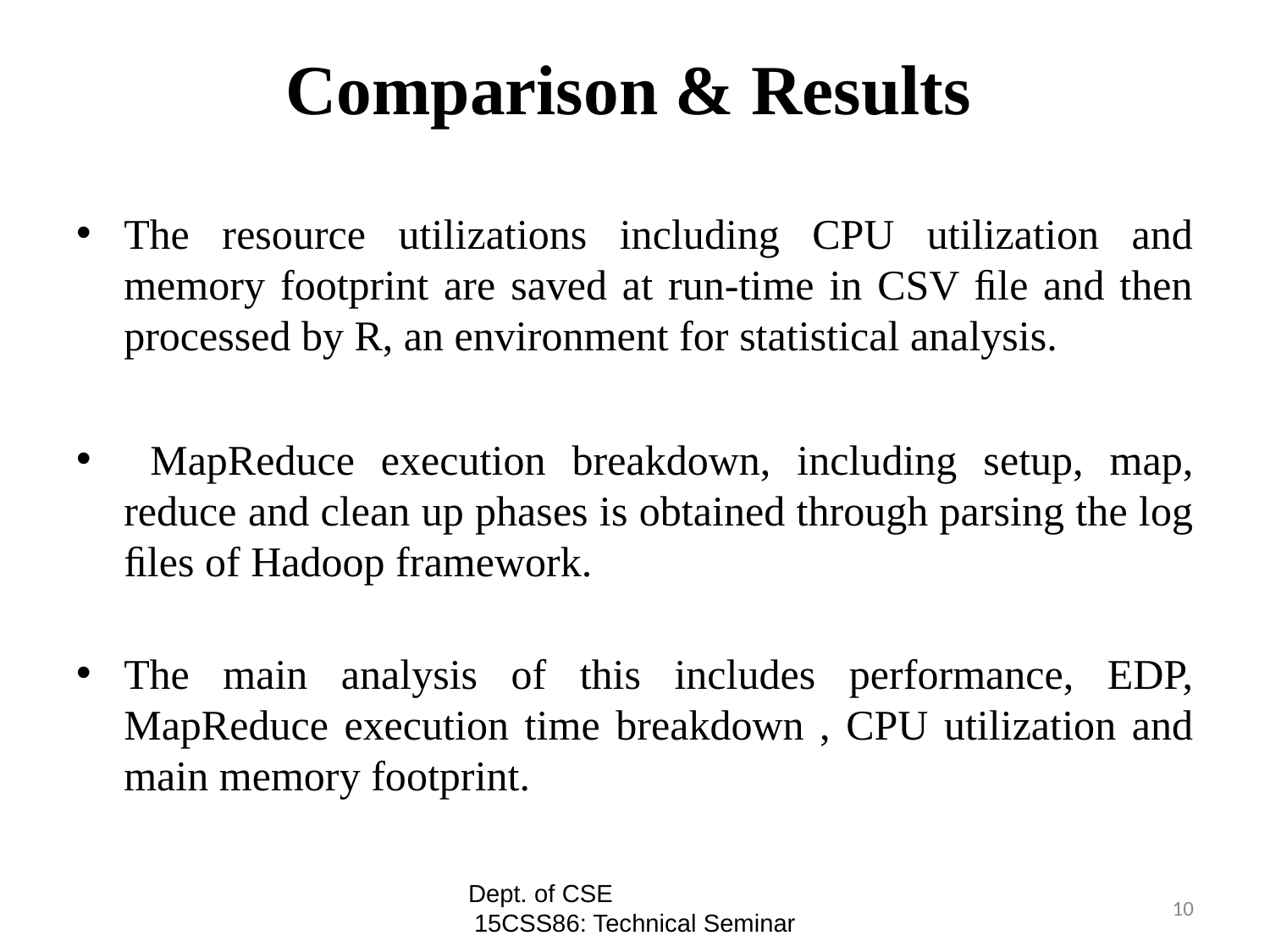

# Comparison & Results
The resource utilizations including CPU utilization and memory footprint are saved at run-time in CSV ﬁle and then processed by R, an environment for statistical analysis.

 MapReduce execution breakdown, including setup, map, reduce and clean up phases is obtained through parsing the log ﬁles of Hadoop framework.

The main analysis of this includes performance, EDP, MapReduce execution time breakdown , CPU utilization and main memory footprint.

Dept. of CSE                            15CSS86: Technical Seminar
10